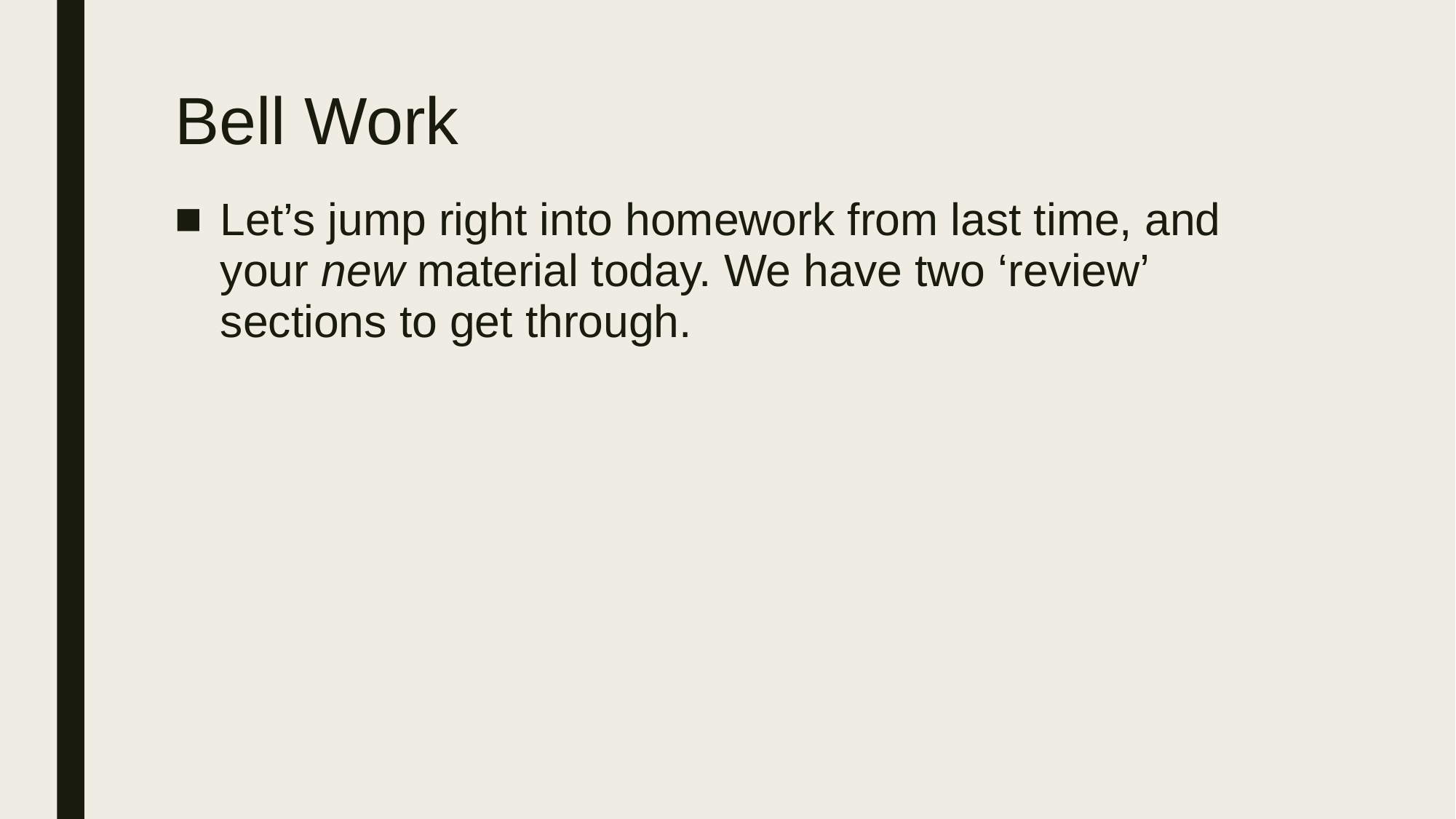

# Bell Work
Let’s jump right into homework from last time, and your new material today. We have two ‘review’ sections to get through.